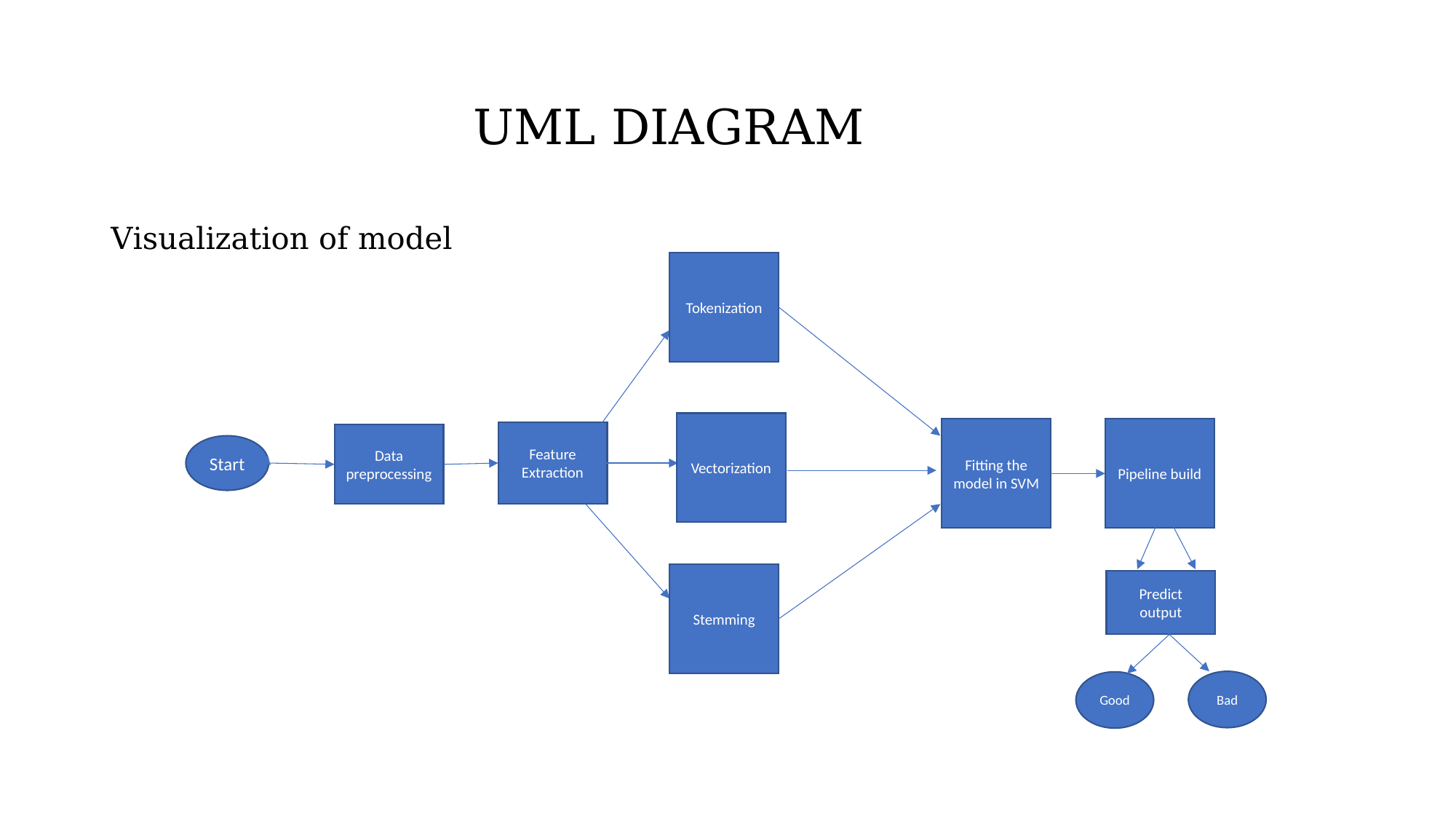

# UML DIAGRAM
Visualization of model
Tokenization
Vectorization
Fitting the model in SVM
Pipeline build
Feature
Extraction
Data preprocessing
Start
Stemming
Predict output
Bad
Good